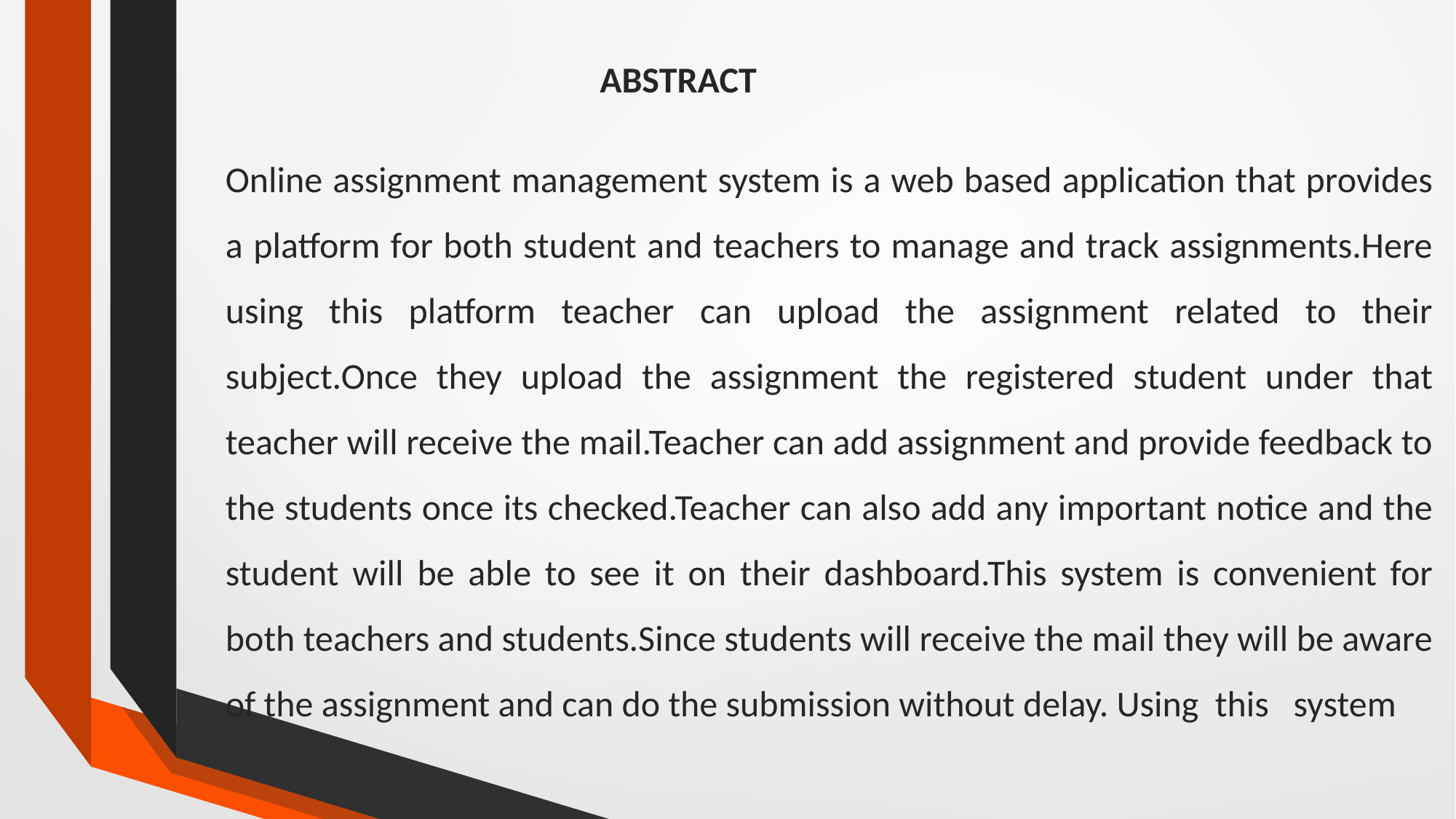

ABSTRACT
Online assignment management system is a web based application that provides a platform for both student and teachers to manage and track assignments.Here using this platform teacher can upload the assignment related to their subject.Once they upload the assignment the registered student under that teacher will receive the mail.Teacher can add assignment and provide feedback to the students once its checked.Teacher can also add any important notice and the student will be able to see it on their dashboard.This system is convenient for both teachers and students.Since students will receive the mail they will be aware of the assignment and can do the submission without delay. Using  this   system